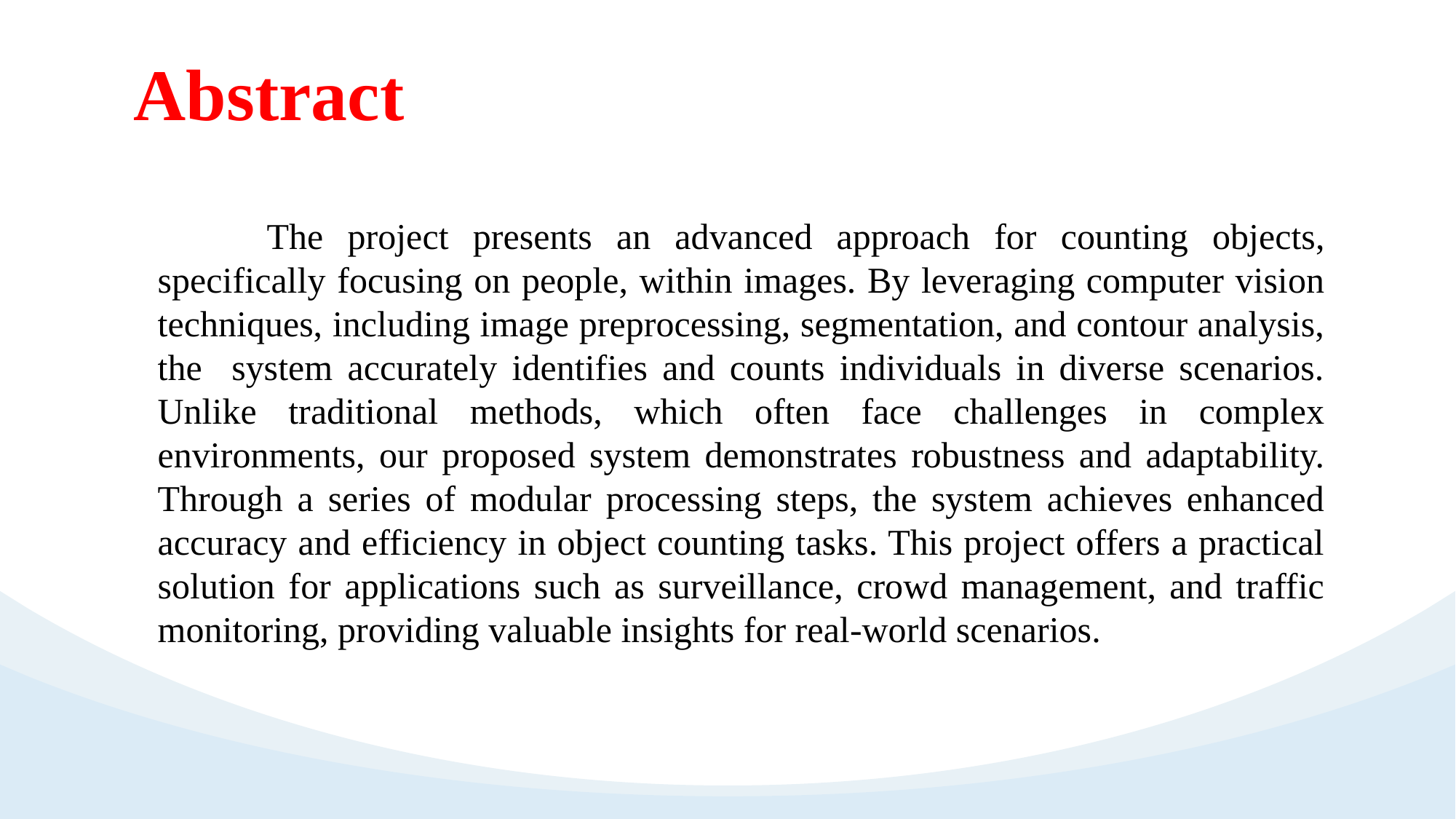

Abstract
	The project presents an advanced approach for counting objects, specifically focusing on people, within images. By leveraging computer vision techniques, including image preprocessing, segmentation, and contour analysis, the  system accurately identifies and counts individuals in diverse scenarios. Unlike traditional methods, which often face challenges in complex environments, our proposed system demonstrates robustness and adaptability. Through a series of modular processing steps, the system achieves enhanced accuracy and efficiency in object counting tasks. This project offers a practical solution for applications such as surveillance, crowd management, and traffic monitoring, providing valuable insights for real-world scenarios.